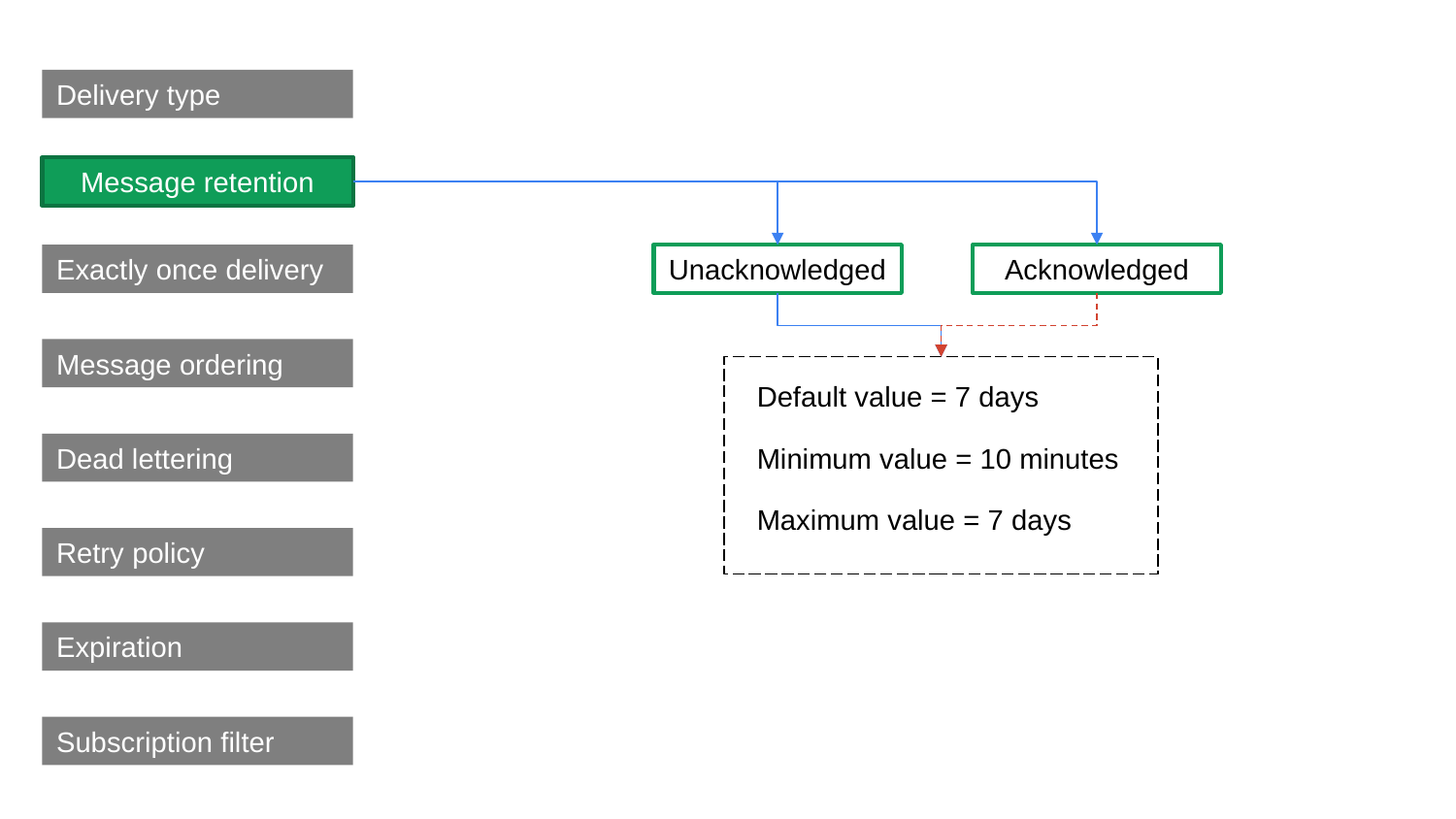

Delivery type
Message retention
Unacknowledged
Acknowledged
Exactly once delivery
Message ordering

Default value = 7 days
Minimum value = 10 minutes
Maximum value = 7 days
Dead lettering
Retry policy
Expiration
Subscription filter